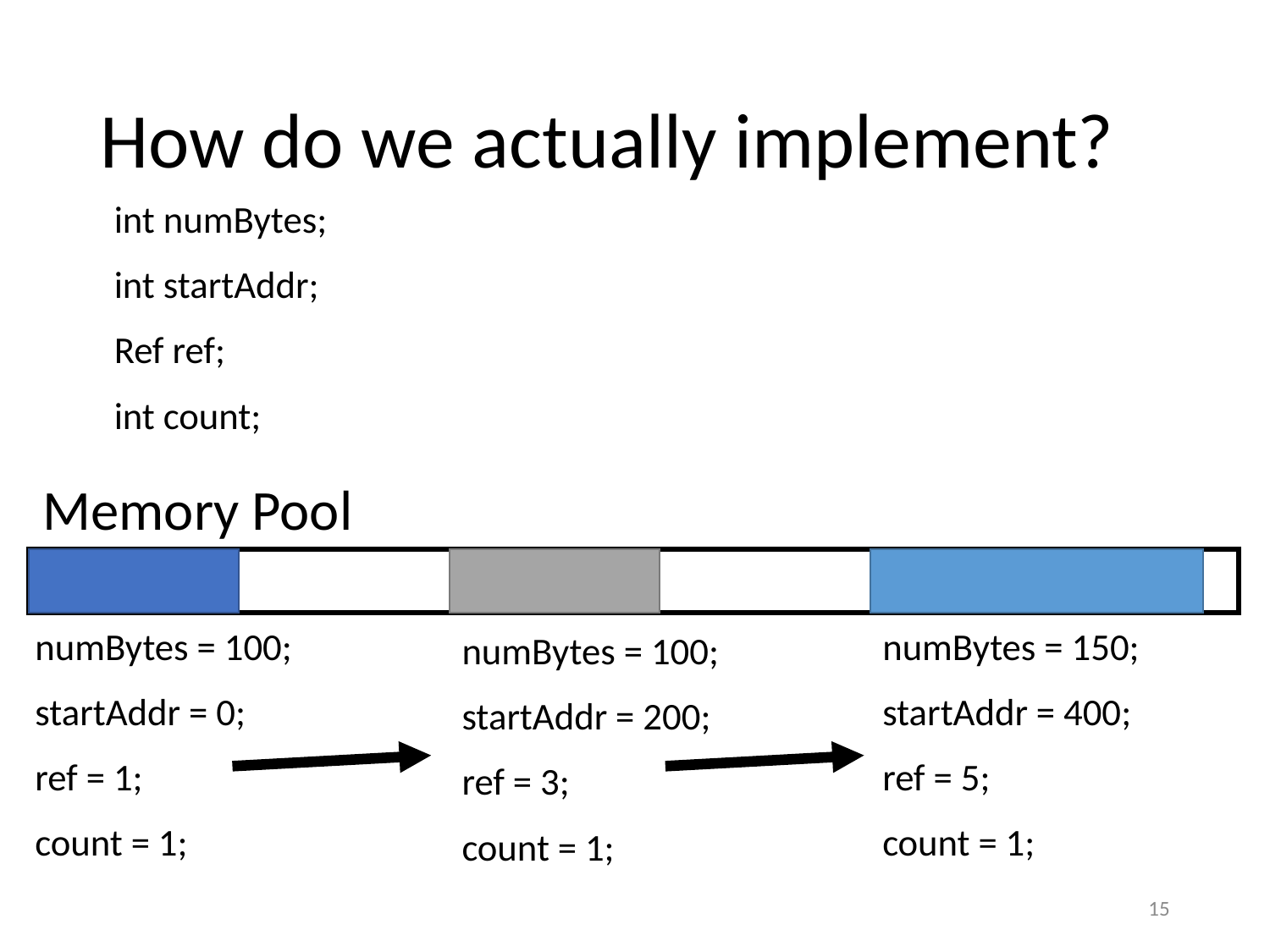

# How do we actually implement?
int numBytes;
int startAddr;
Ref ref;
int count;
Memory Pool

numBytes = 150;
startAddr = 400;
ref = 5;
count = 1;
numBytes = 100;
startAddr = 0;
ref = 1;
count = 1;
numBytes = 100;
startAddr = 200;
ref = 3;
count = 1;
15